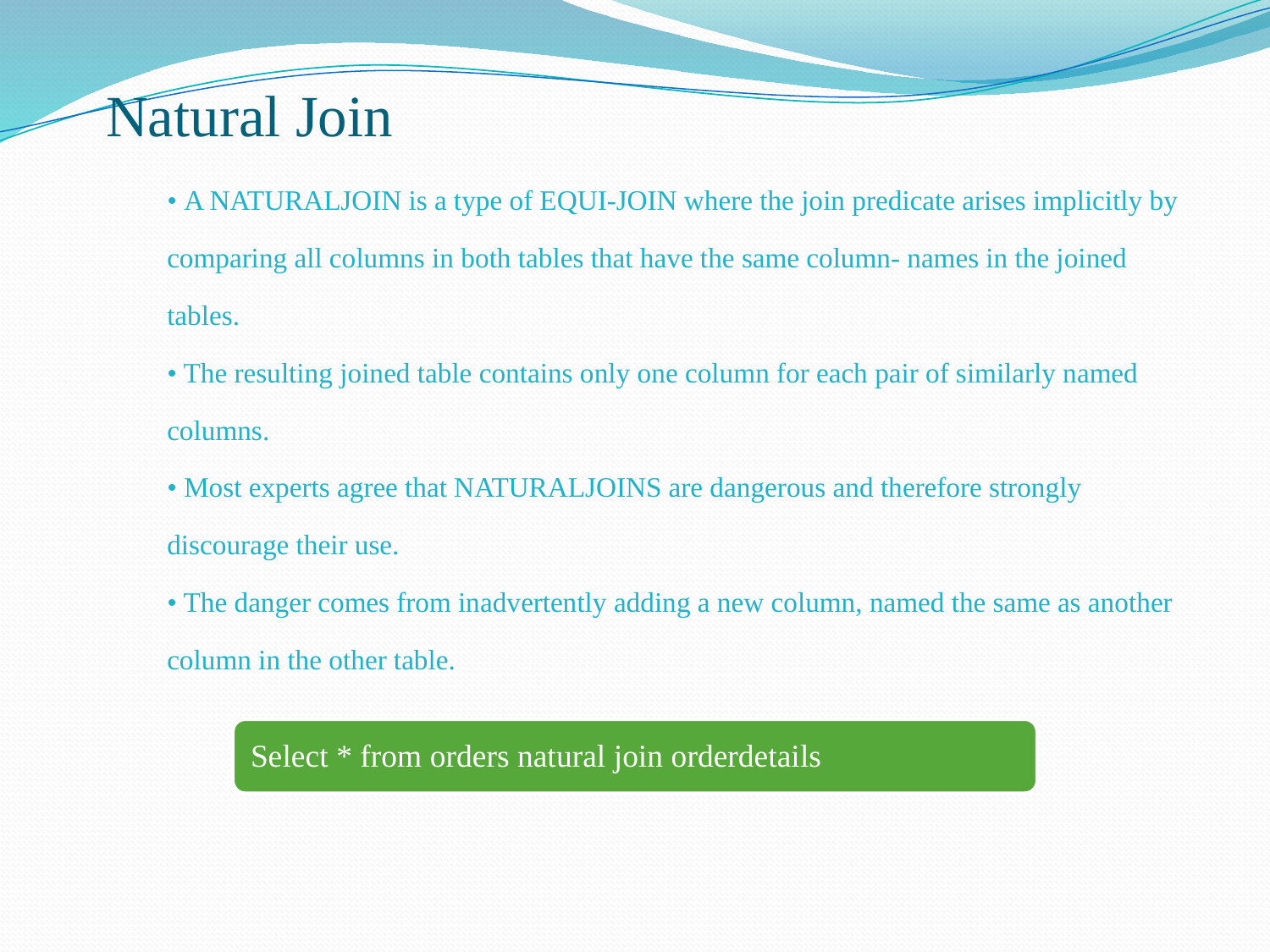

# Natural Join
	• A NATURALJOIN is a type of EQUI-JOIN where the join predicate arises implicitly by comparing all columns in both tables that have the same column- names in the joined tables.
• The resulting joined table contains only one column for each pair of similarly named columns.
• Most experts agree that NATURALJOINS are dangerous and therefore strongly discourage their use.
• The danger comes from inadvertently adding a new column, named the same as another column in the other table.

Select * from orders natural join orderdetails